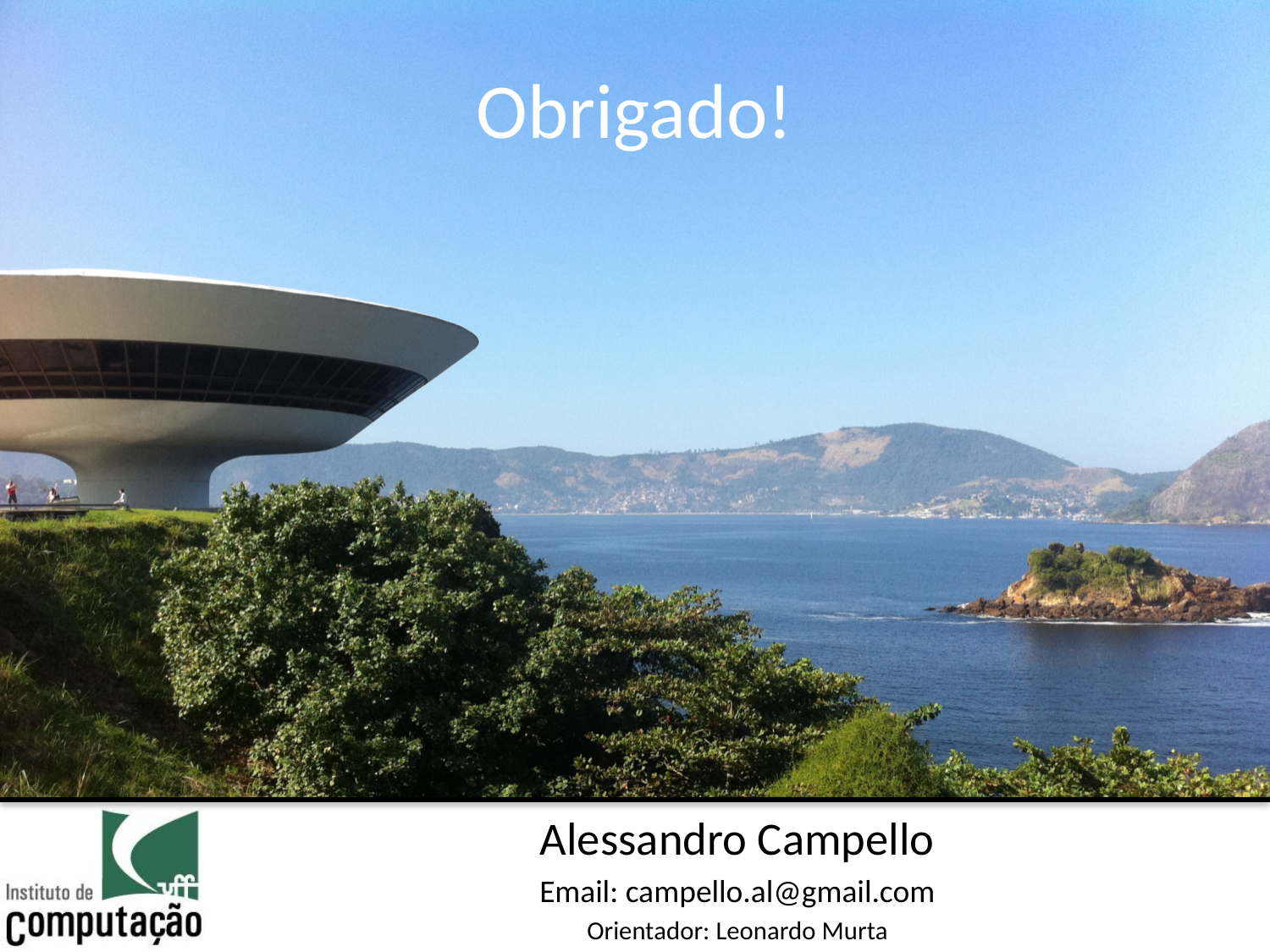

# Obrigado!
Alessandro Campello
Email: campello.al@gmail.com
Orientador: Leonardo Murta